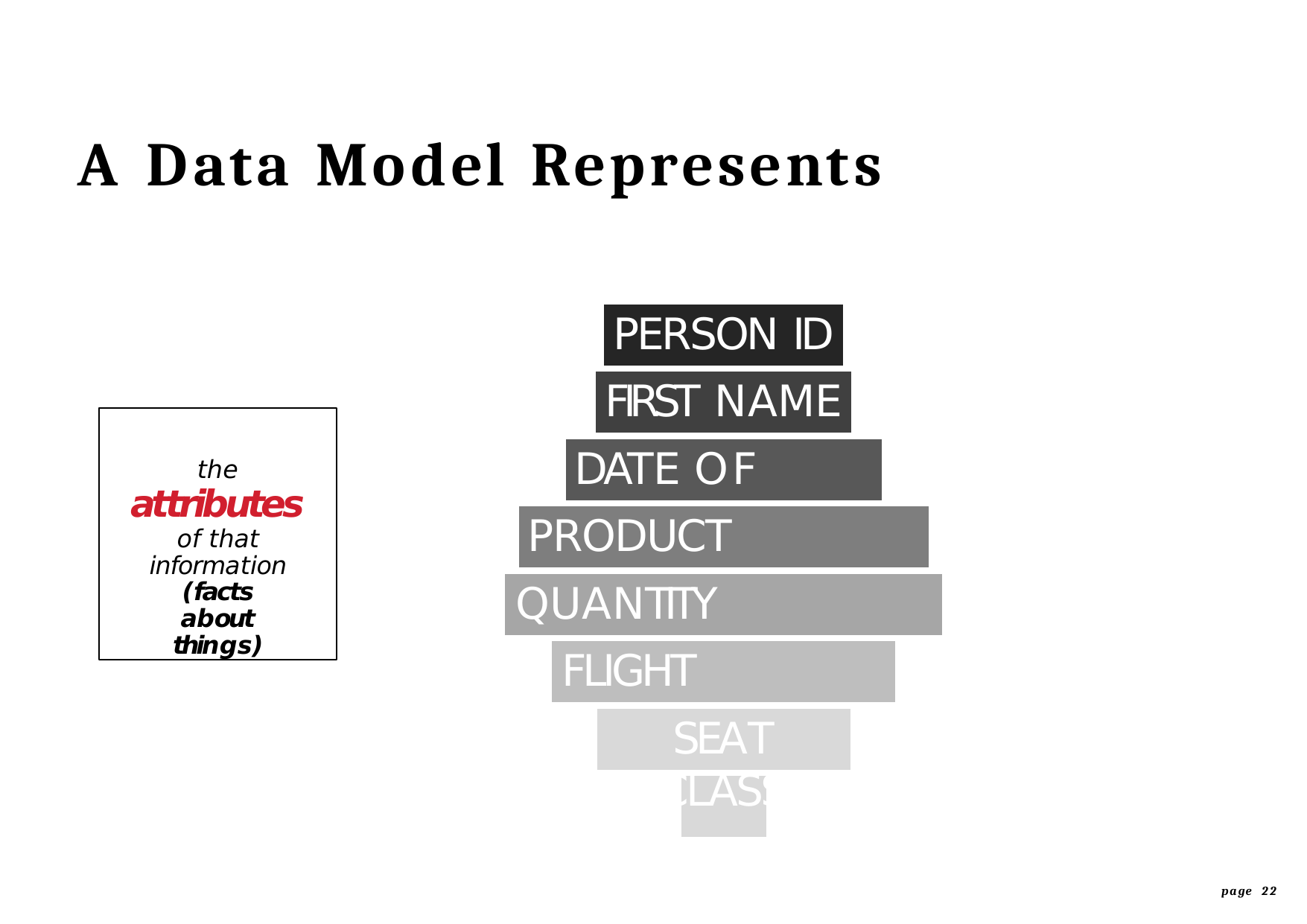

# A	Data	Model	Represents

PERSON ID

FIRST NAME

the
attributes
of that information (facts about things)

DATE OF BIRTH

PRODUCT NUMBER

QUANTITY ORDERED

FLIGHT NUMBER

SEAT CLASS
…

page   22